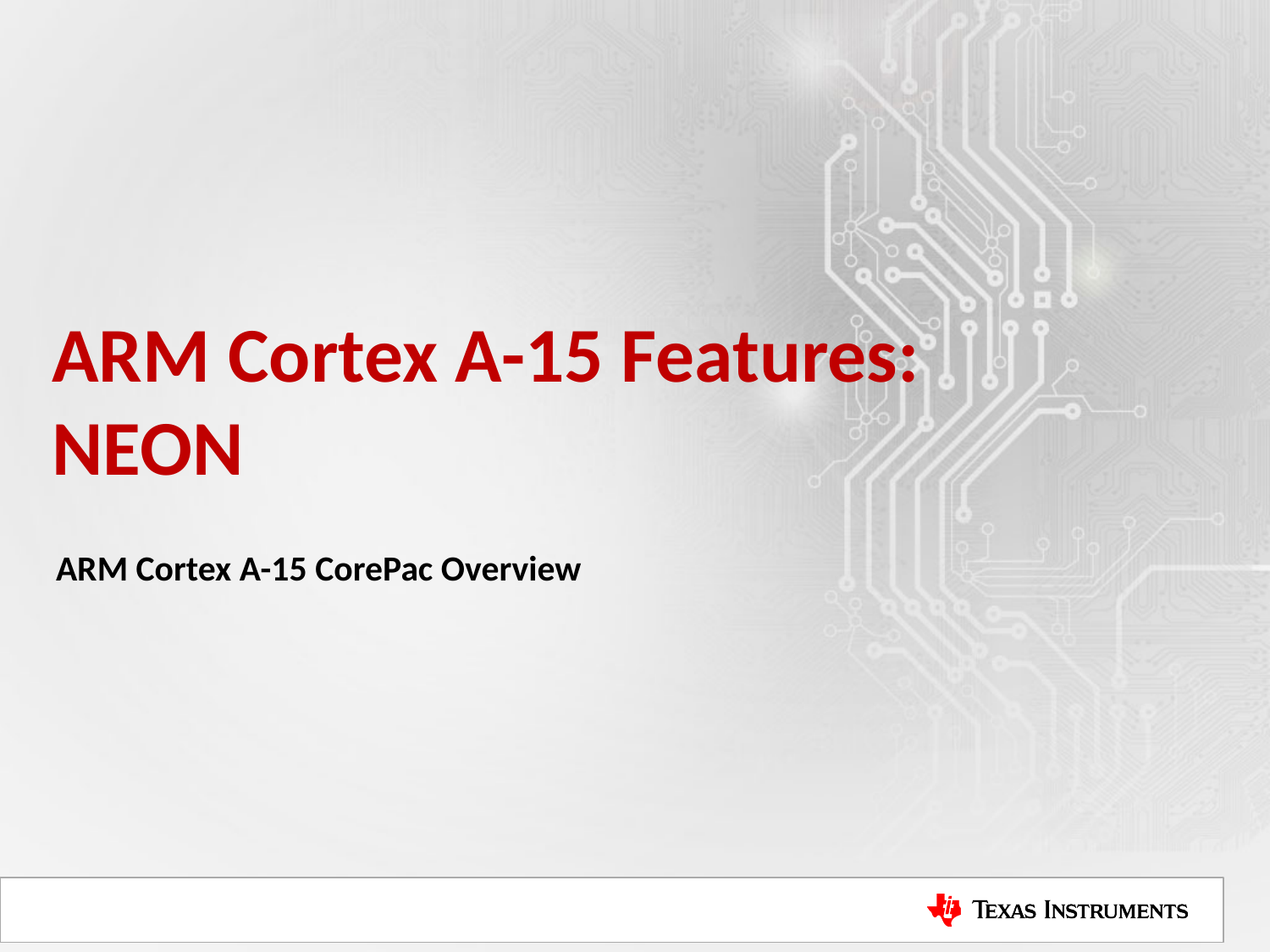

# ARM Cortex A-15 Features: NEON
ARM Cortex A-15 CorePac Overview